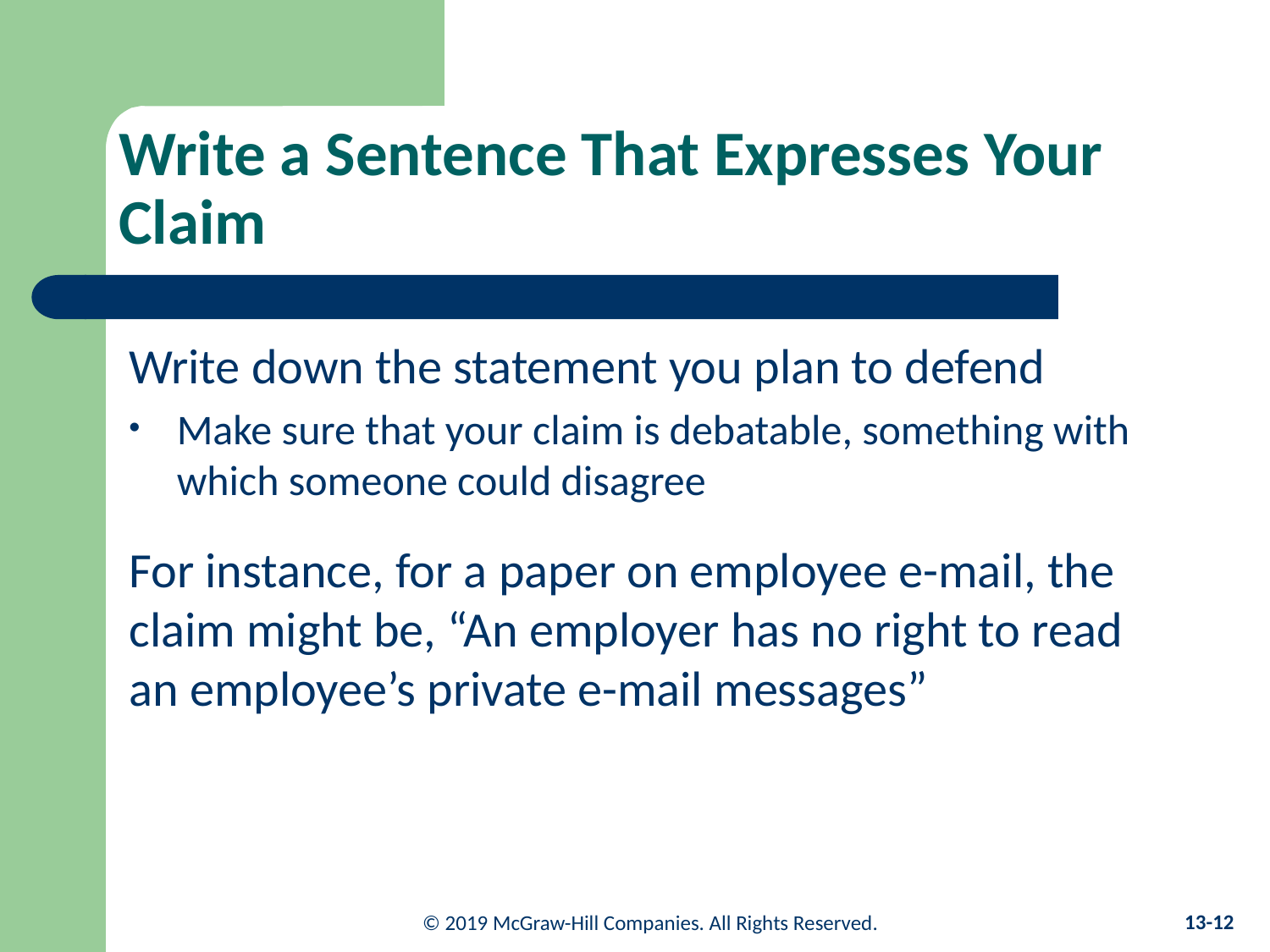

# Write a Sentence That Expresses Your Claim
Write down the statement you plan to defend
Make sure that your claim is debatable, something with which someone could disagree

For instance, for a paper on employee e-mail, the claim might be, “An employer has no right to read an employee’s private e-mail messages”